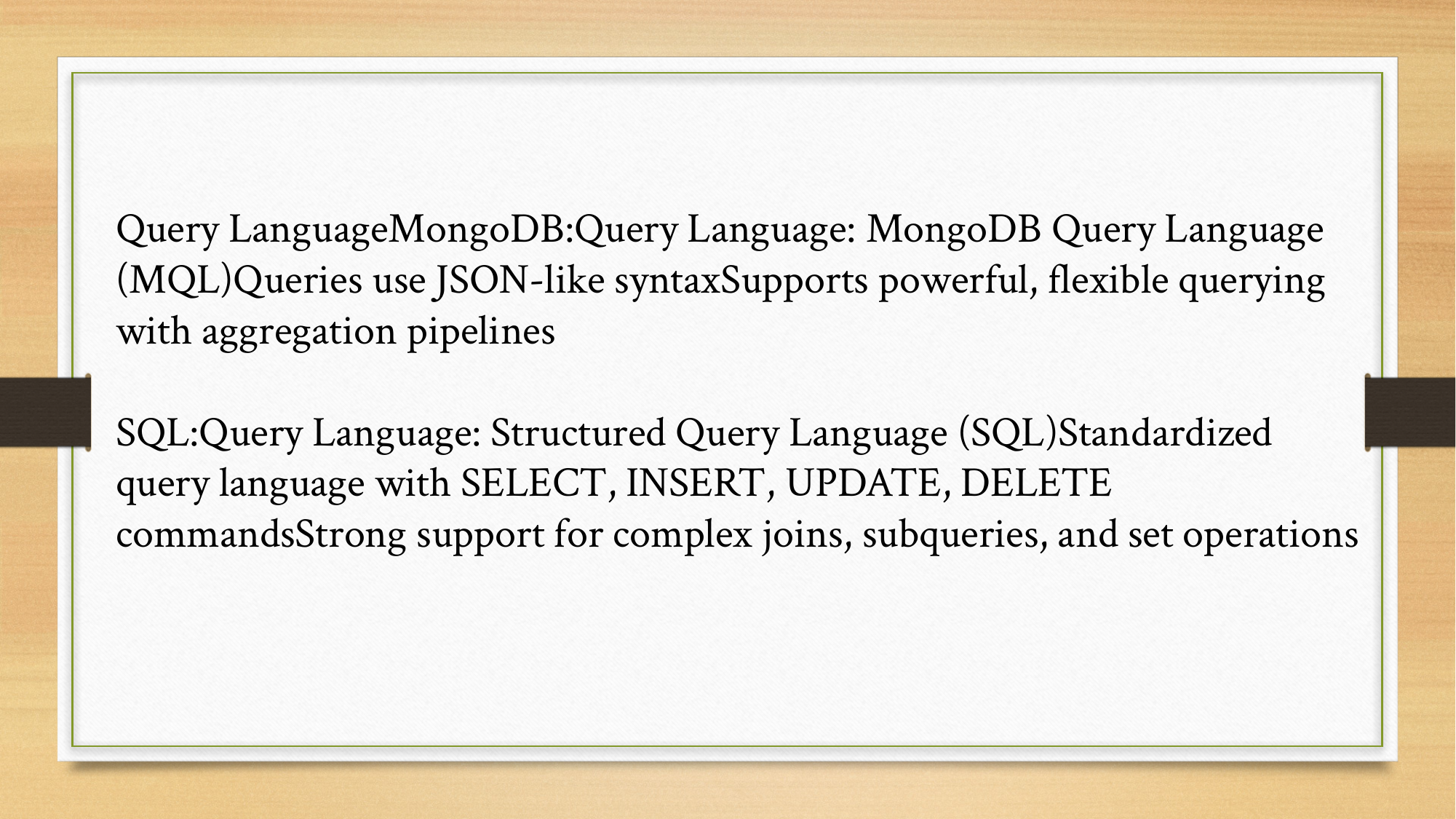

Query LanguageMongoDB:Query Language: MongoDB Query Language (MQL)Queries use JSON-like syntaxSupports powerful, flexible querying with aggregation pipelines

SQL:Query Language: Structured Query Language (SQL)Standardized query language with SELECT, INSERT, UPDATE, DELETE commandsStrong support for complex joins, subqueries, and set operations